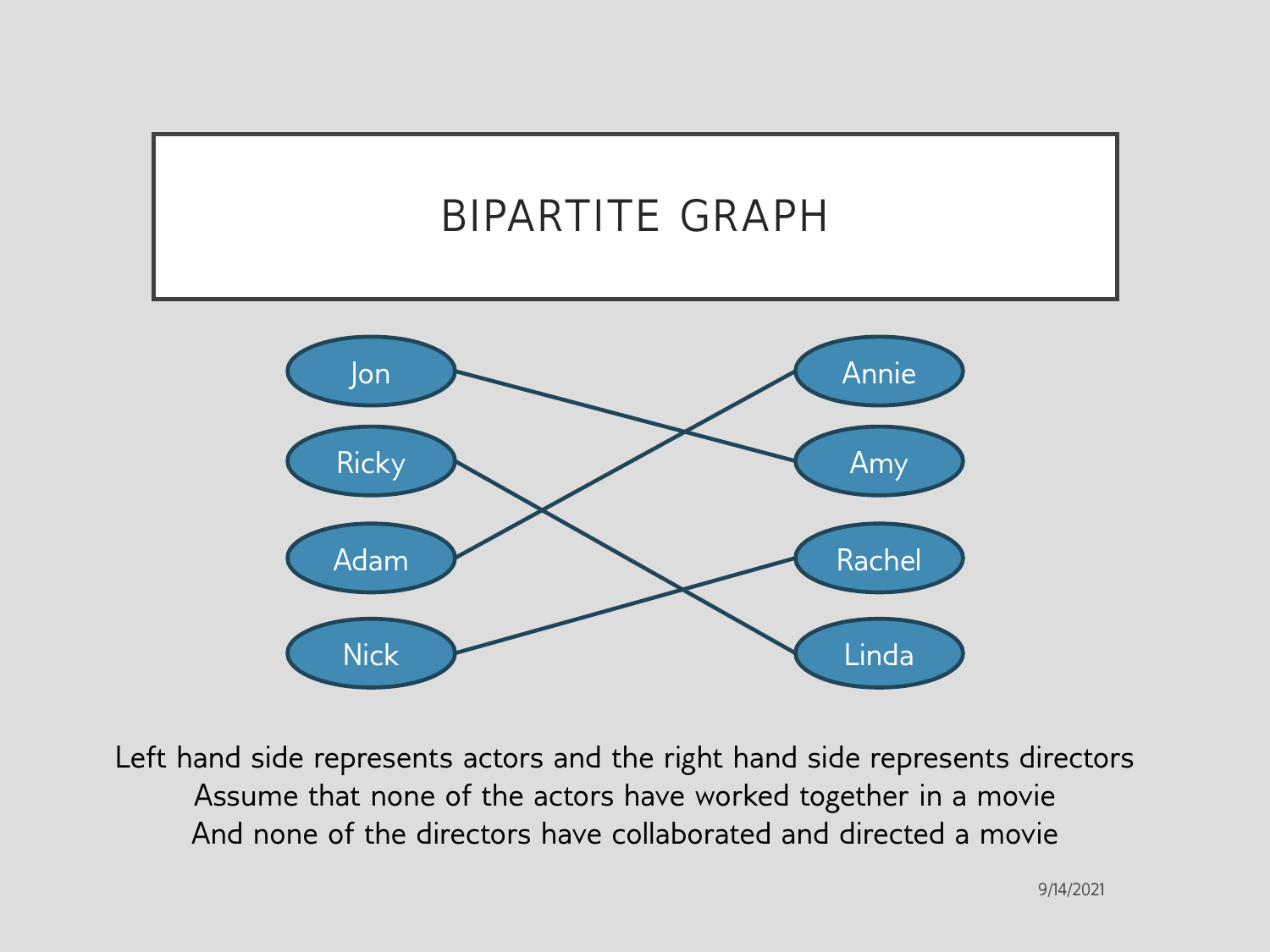

# Bipartite graph
Jon
Annie
Ricky
Amy
Adam
Rachel
Nick
Linda
Left hand side represents actors and the right hand side represents directors
Assume that none of the actors have worked together in a movie
And none of the directors have collaborated and directed a movie
9/14/2021